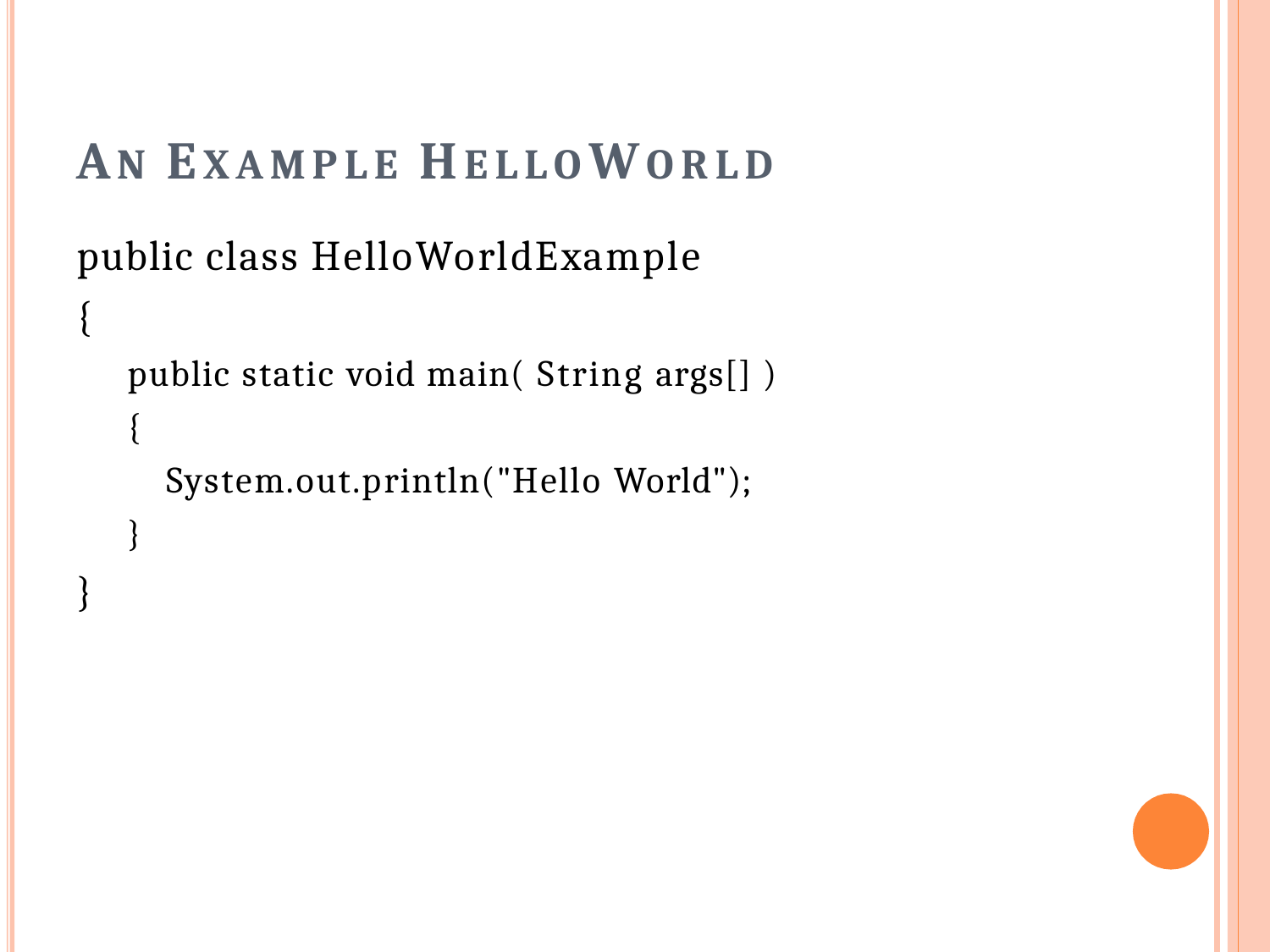

# AN EXAMPLE HELLOWORLD
public class HelloWorldExample
{
public static void main( String args[] )
{
System.out.println("Hello World");
}
}